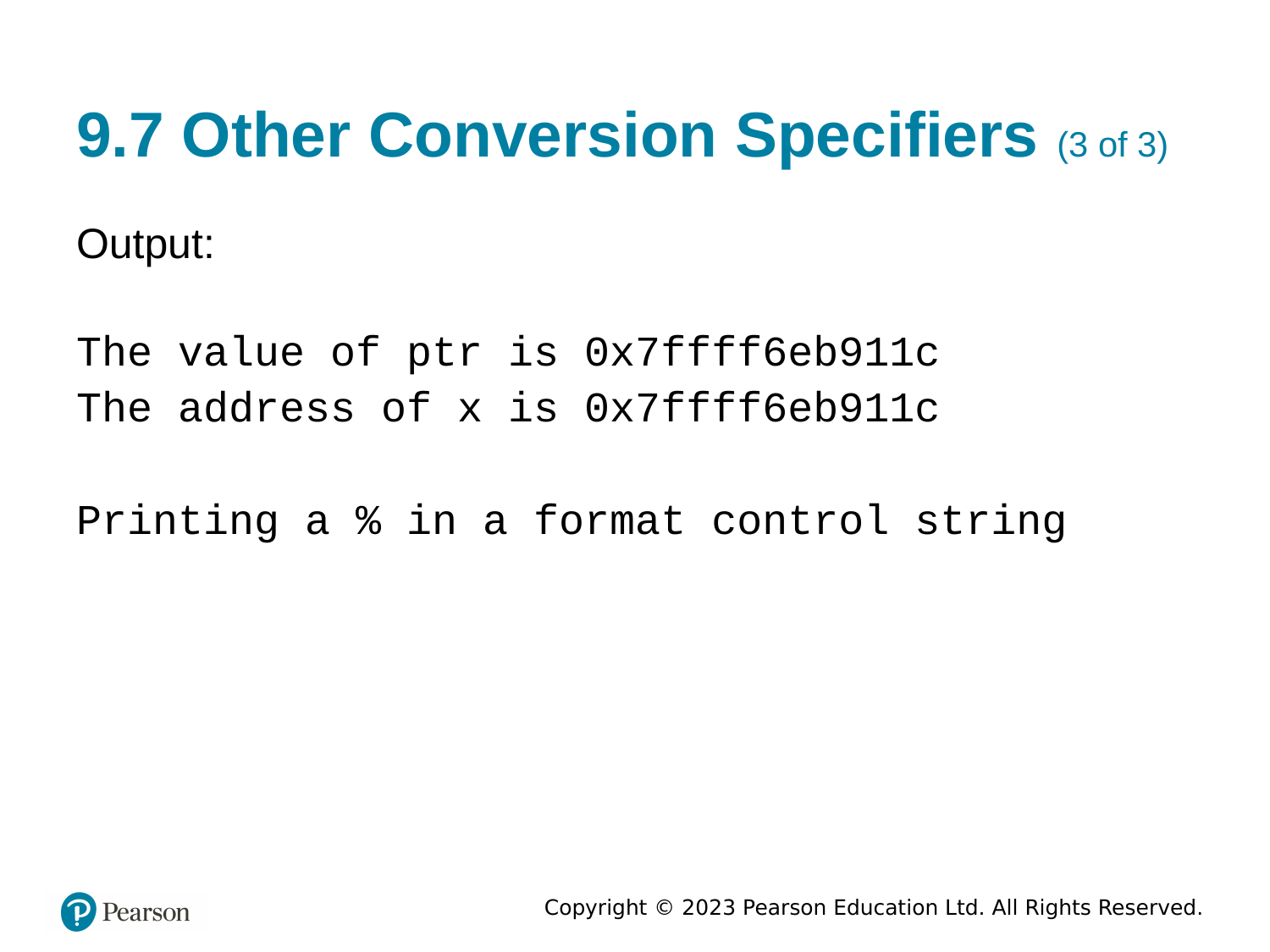

# 9.7 Other Conversion Specifiers (3 of 3)
Output:
The value of ptr is 0x7ffff6eb911c
The address of x is 0x7ffff6eb911c

Printing a % in a format control string